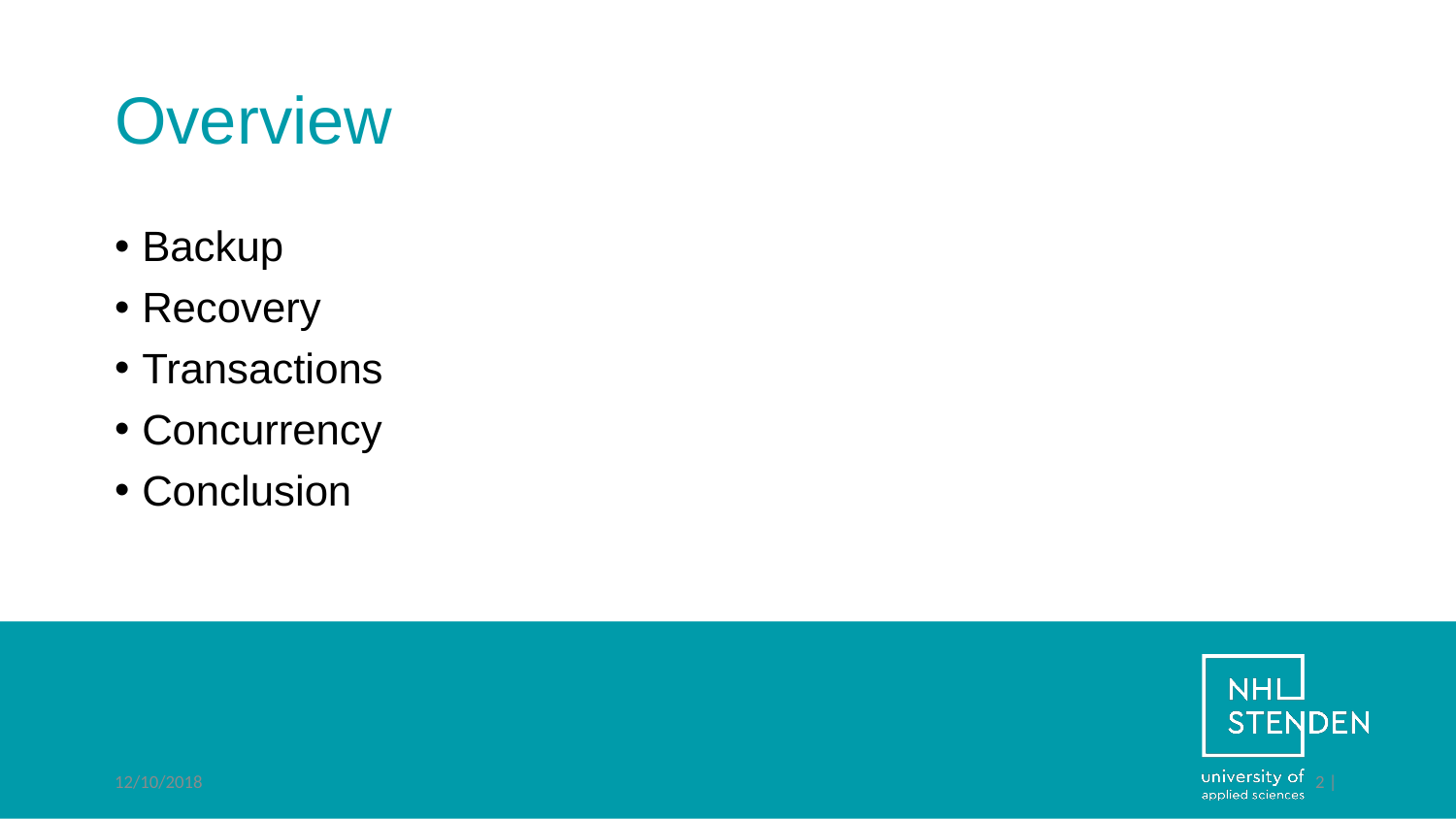

# Overview
Backup
Recovery
Transactions
Concurrency
Conclusion

12/10/2018
2 |